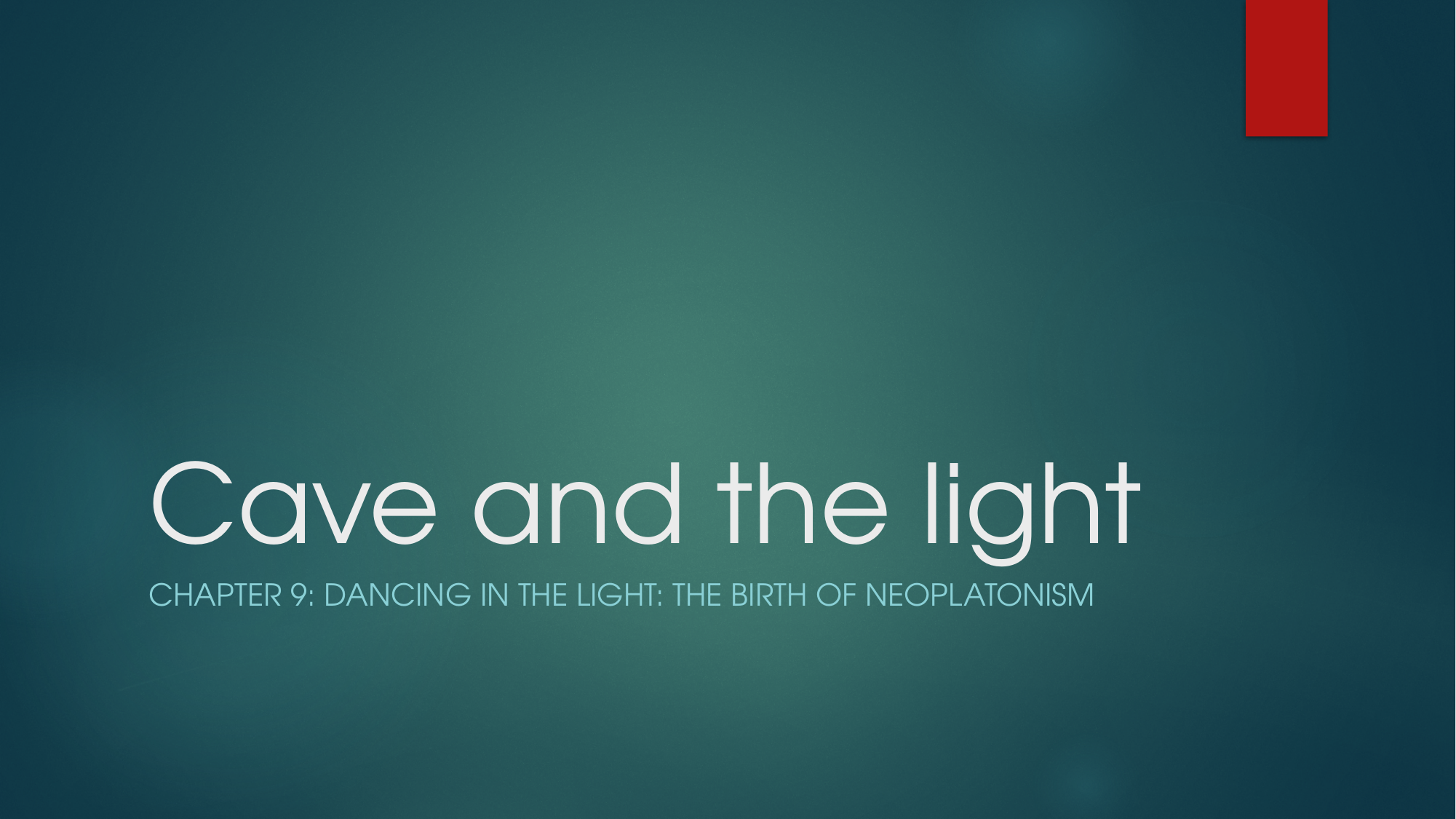

# Cave and the light
Chapter 9: Dancing in the light: The birth of Neoplatonism